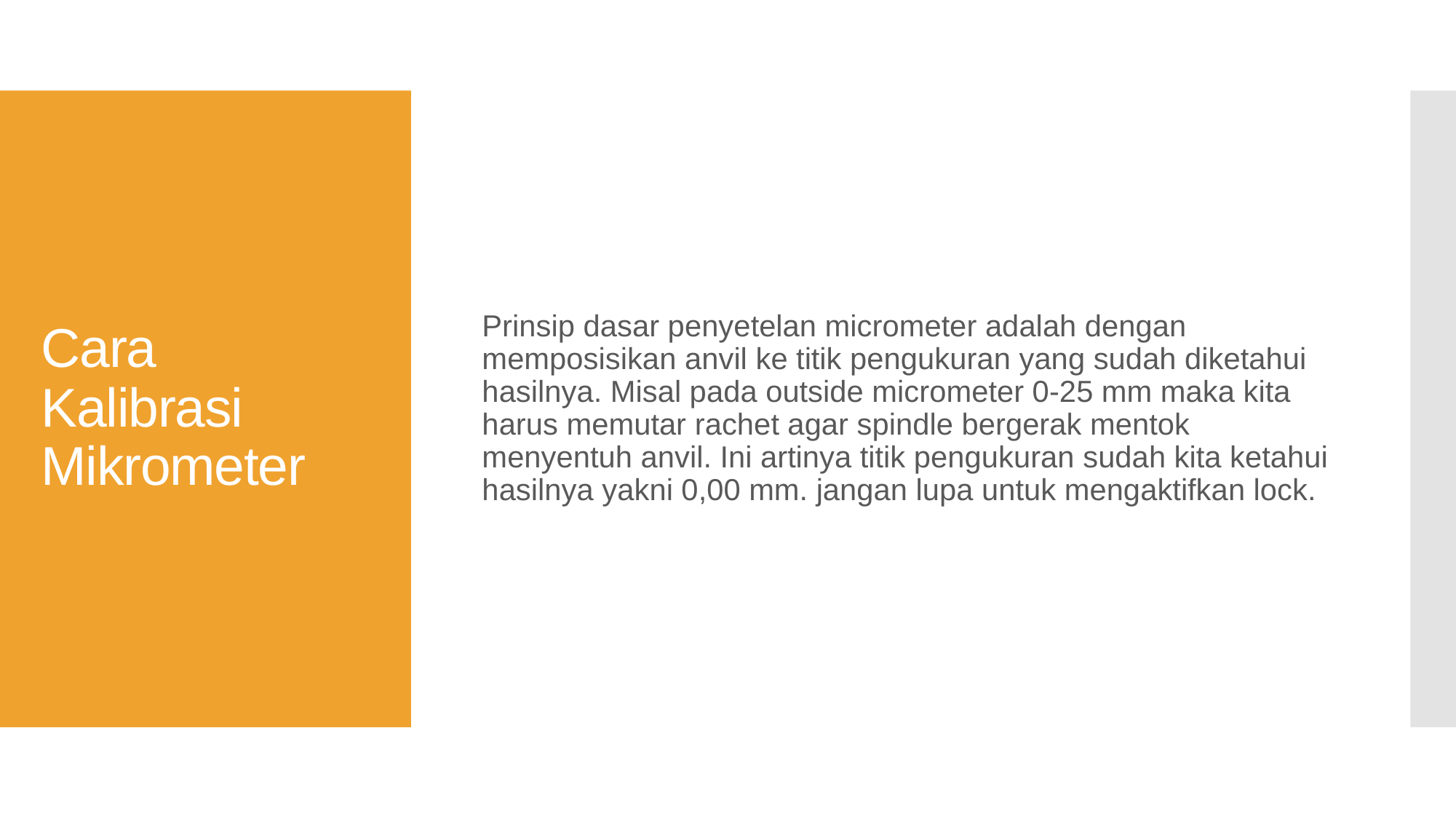

Prinsip dasar penyetelan micrometer adalah dengan memposisikan anvil ke titik pengukuran yang sudah diketahui hasilnya. Misal pada outside micrometer 0-25 mm maka kita harus memutar rachet agar spindle bergerak mentok menyentuh anvil. Ini artinya titik pengukuran sudah kita ketahui hasilnya yakni 0,00 mm. jangan lupa untuk mengaktifkan lock.
# Cara Kalibrasi Mikrometer